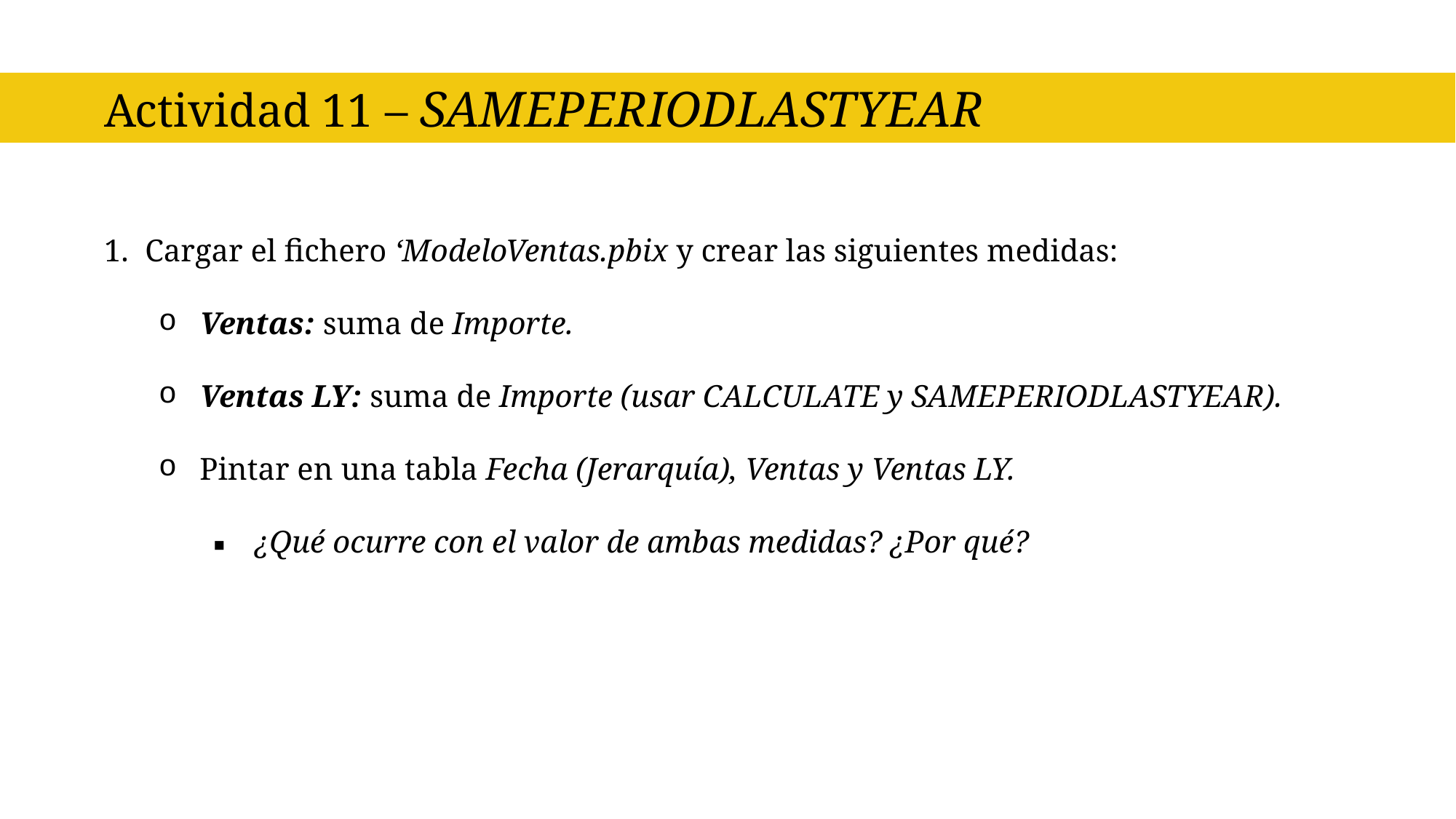

Actividad 11 – SAMEPERIODLASTYEAR
Cargar el fichero ‘ModeloVentas.pbix y crear las siguientes medidas:

Ventas: suma de Importe.

Ventas LY: suma de Importe (usar CALCULATE y SAMEPERIODLASTYEAR).

Pintar en una tabla Fecha (Jerarquía), Ventas y Ventas LY.

¿Qué ocurre con el valor de ambas medidas? ¿Por qué?